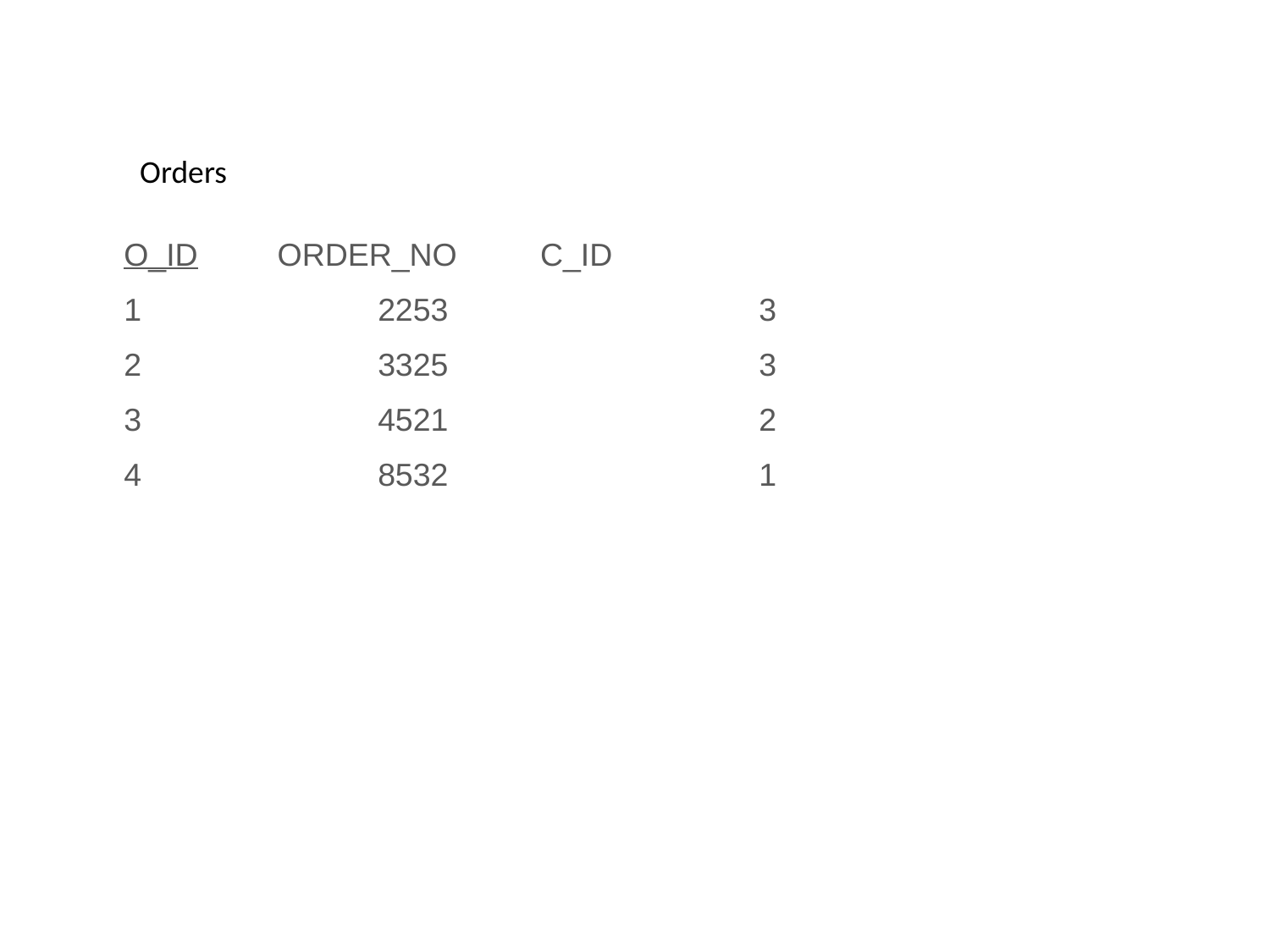

#
Orders
O_ID	   ORDER_NO	    C_ID
1		2253			3
2		3325			3
3		4521			2
4		8532			1